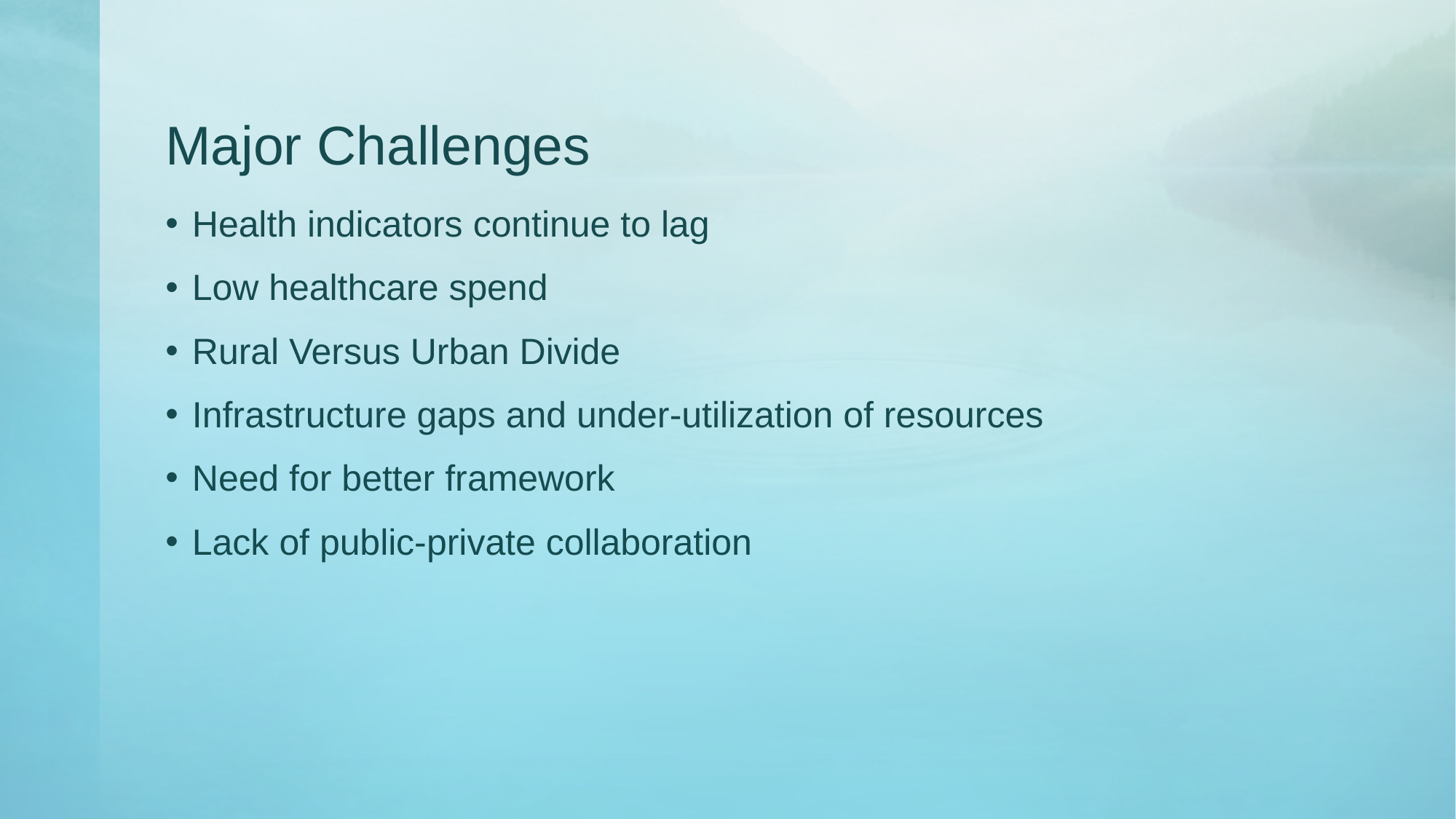

# Major Challenges
Health indicators continue to lag
Low healthcare spend
Rural Versus Urban Divide
Infrastructure gaps and under-utilization of resources
Need for better framework
Lack of public-private collaboration